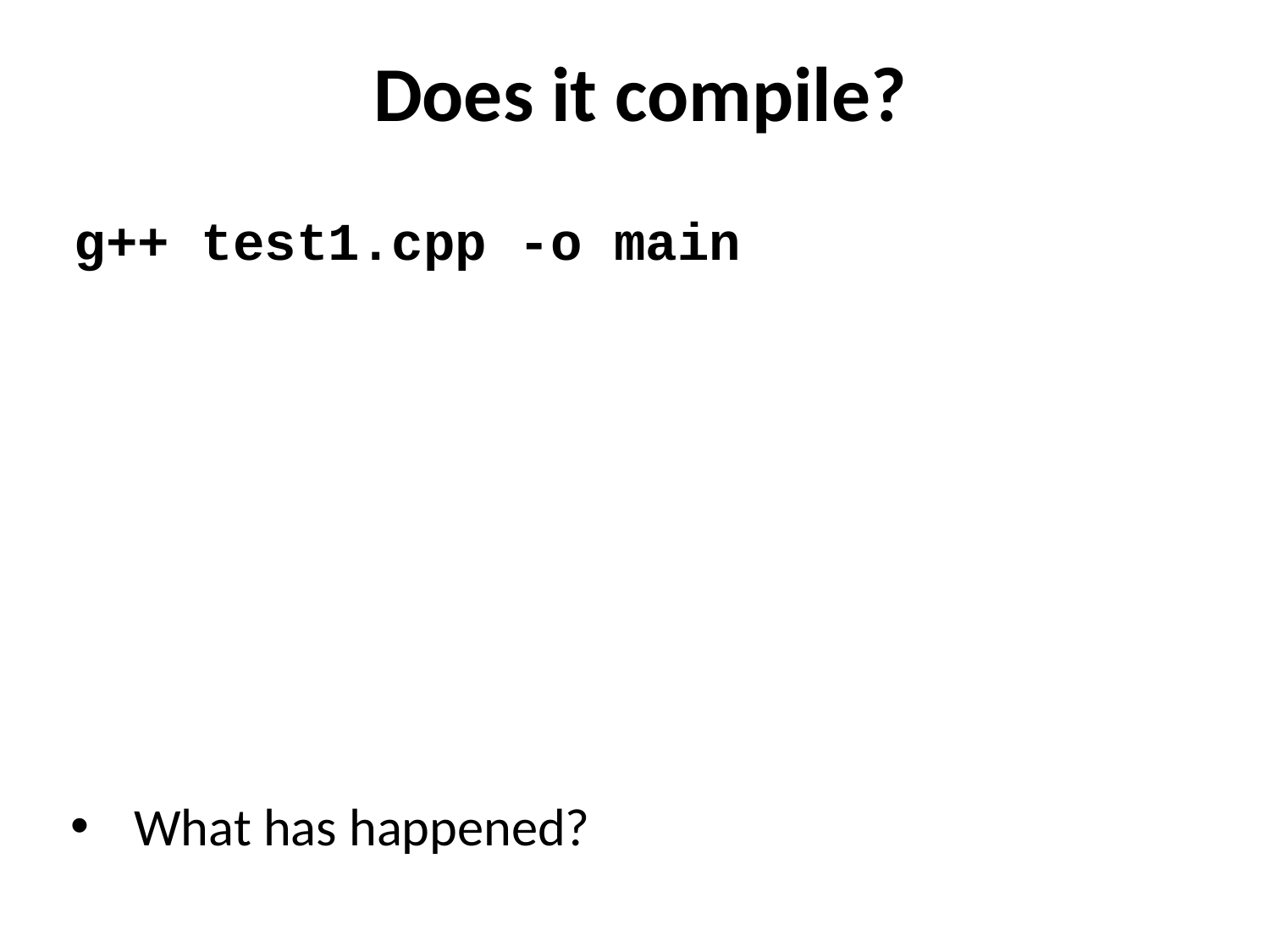

Does it compile?
g++ test1.cpp -o main
What has happened?